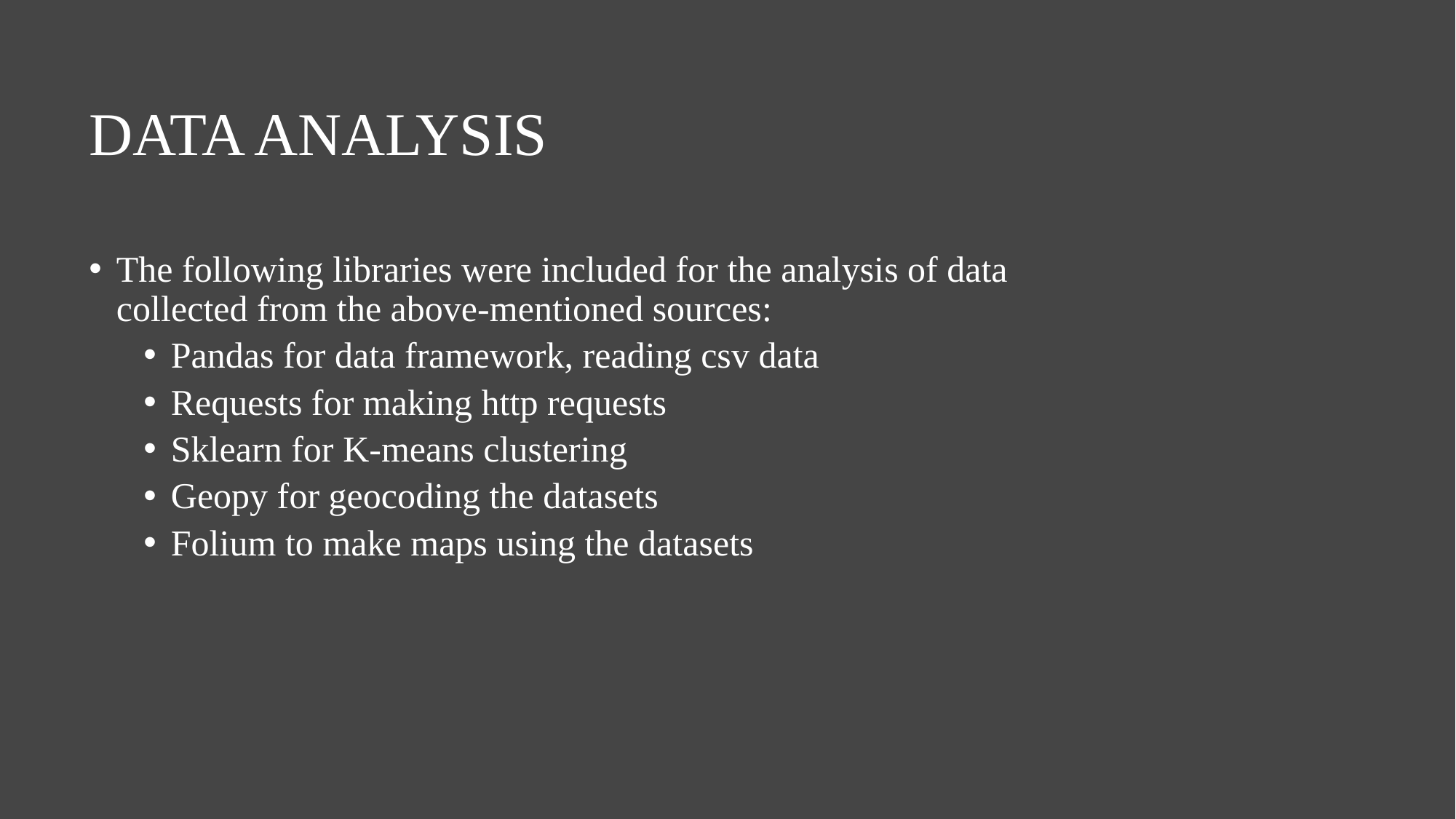

# DATA ANALYSIS
The following libraries were included for the analysis of data collected from the above-mentioned sources:
Pandas for data framework, reading csv data
Requests for making http requests
Sklearn for K-means clustering
Geopy for geocoding the datasets
Folium to make maps using the datasets